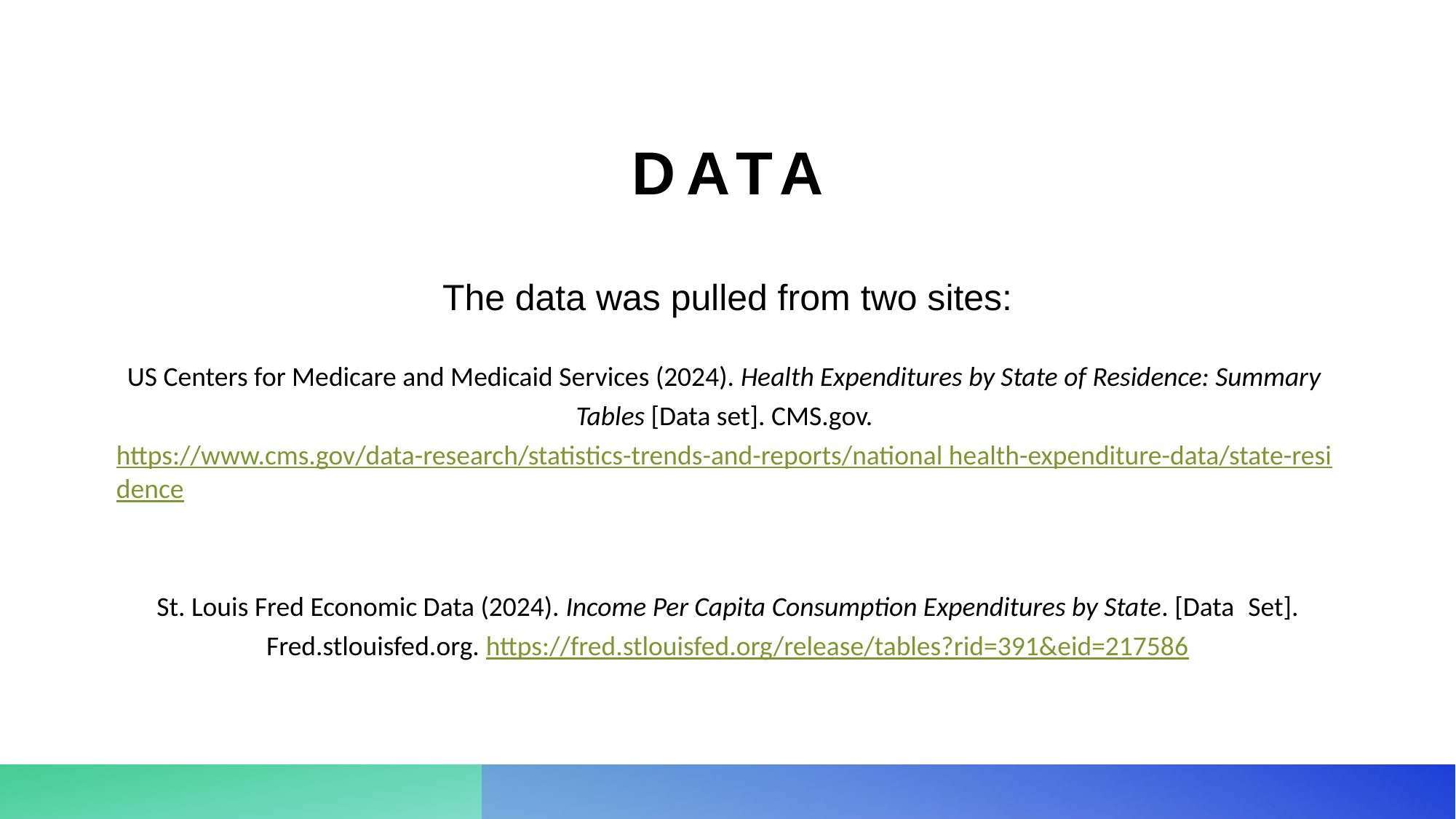

# Data
The data was pulled from two sites:

US Centers for Medicare and Medicaid Services (2024). Health Expenditures by State of Residence: Summary 	Tables [Data set]. CMS.gov. https://www.cms.gov/data-research/statistics-trends-and-reports/national health-expenditure-data/state-residence

St. Louis Fred Economic Data (2024). Income Per Capita Consumption Expenditures by State. [Data 	Set]. Fred.stlouisfed.org. https://fred.stlouisfed.org/release/tables?rid=391&eid=217586